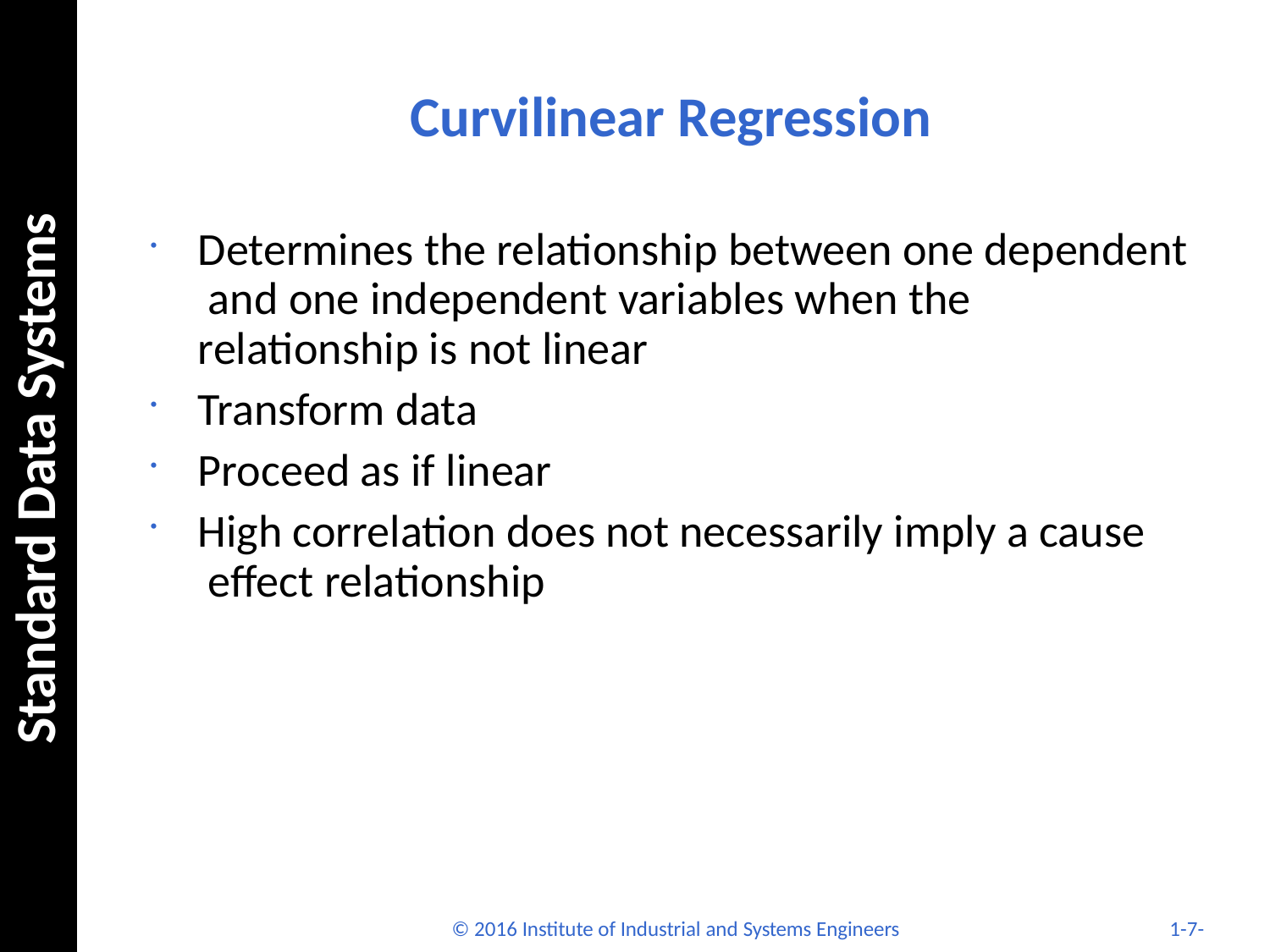

# Curvilinear Regression
Standard Data Systems
Determines the relationship between one dependent  and one independent variables when the  relationship is not linear
Transform data
Proceed as if linear
High correlation does not necessarily imply a cause  effect relationship
© 2016 Institute of Industrial and Systems Engineers
1-7-